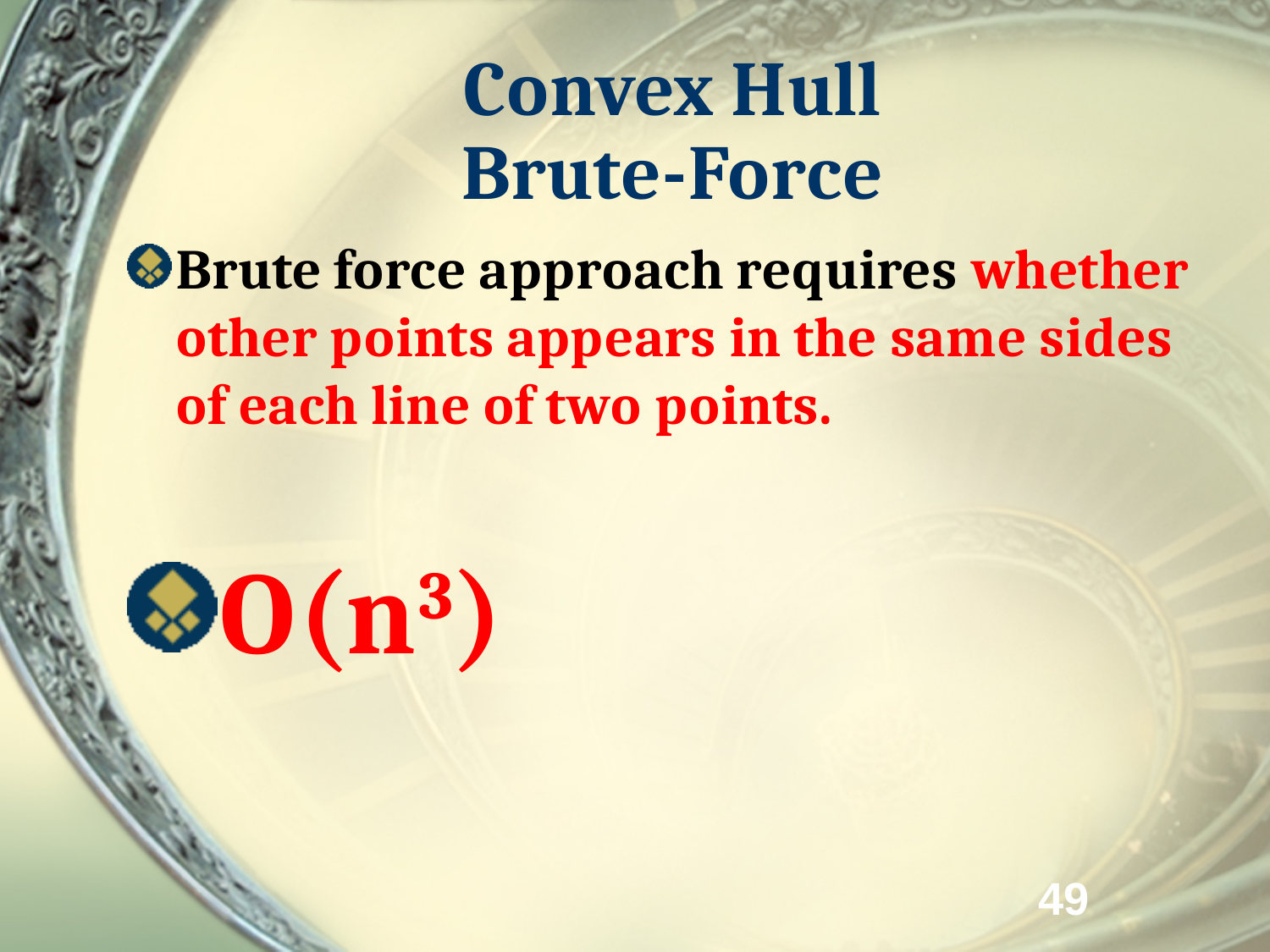

# Convex Hull Brute-Force
Brute force approach requires whether other points appears in the same sides of each line of two points.

O(n3)

49